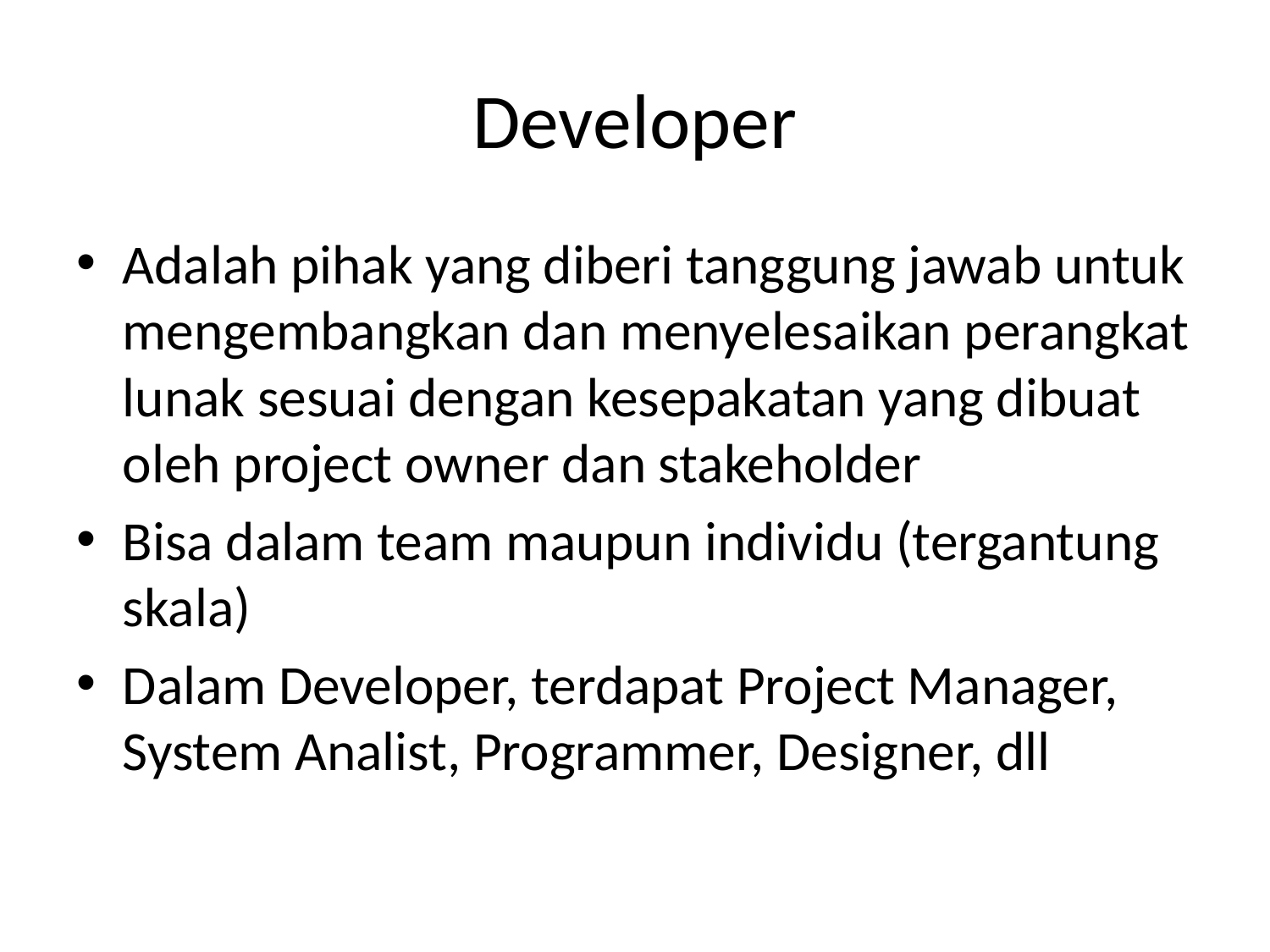

# Developer
Adalah pihak yang diberi tanggung jawab untuk mengembangkan dan menyelesaikan perangkat lunak sesuai dengan kesepakatan yang dibuat oleh project owner dan stakeholder
Bisa dalam team maupun individu (tergantung skala)
Dalam Developer, terdapat Project Manager, System Analist, Programmer, Designer, dll